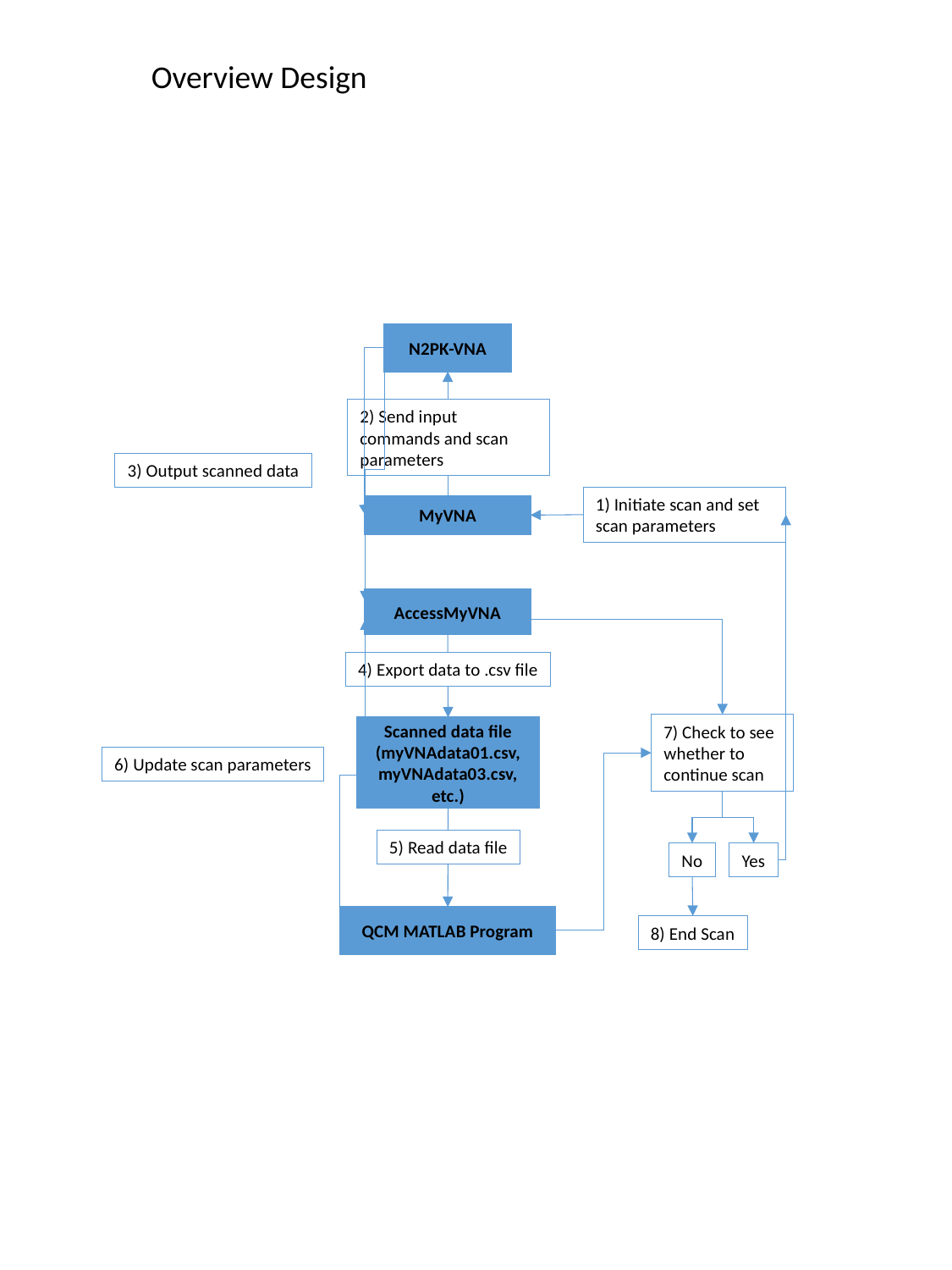

Overview Design
N2PK-VNA
2) Send input commands and scan parameters
3) Output scanned data
1) Initiate scan and set scan parameters
MyVNA
AccessMyVNA
4) Export data to .csv file
7) Check to see whether to continue scan
Scanned data file
(myVNAdata01.csv, myVNAdata03.csv, etc.)
6) Update scan parameters
5) Read data file
No
Yes
QCM MATLAB Program
8) End Scan